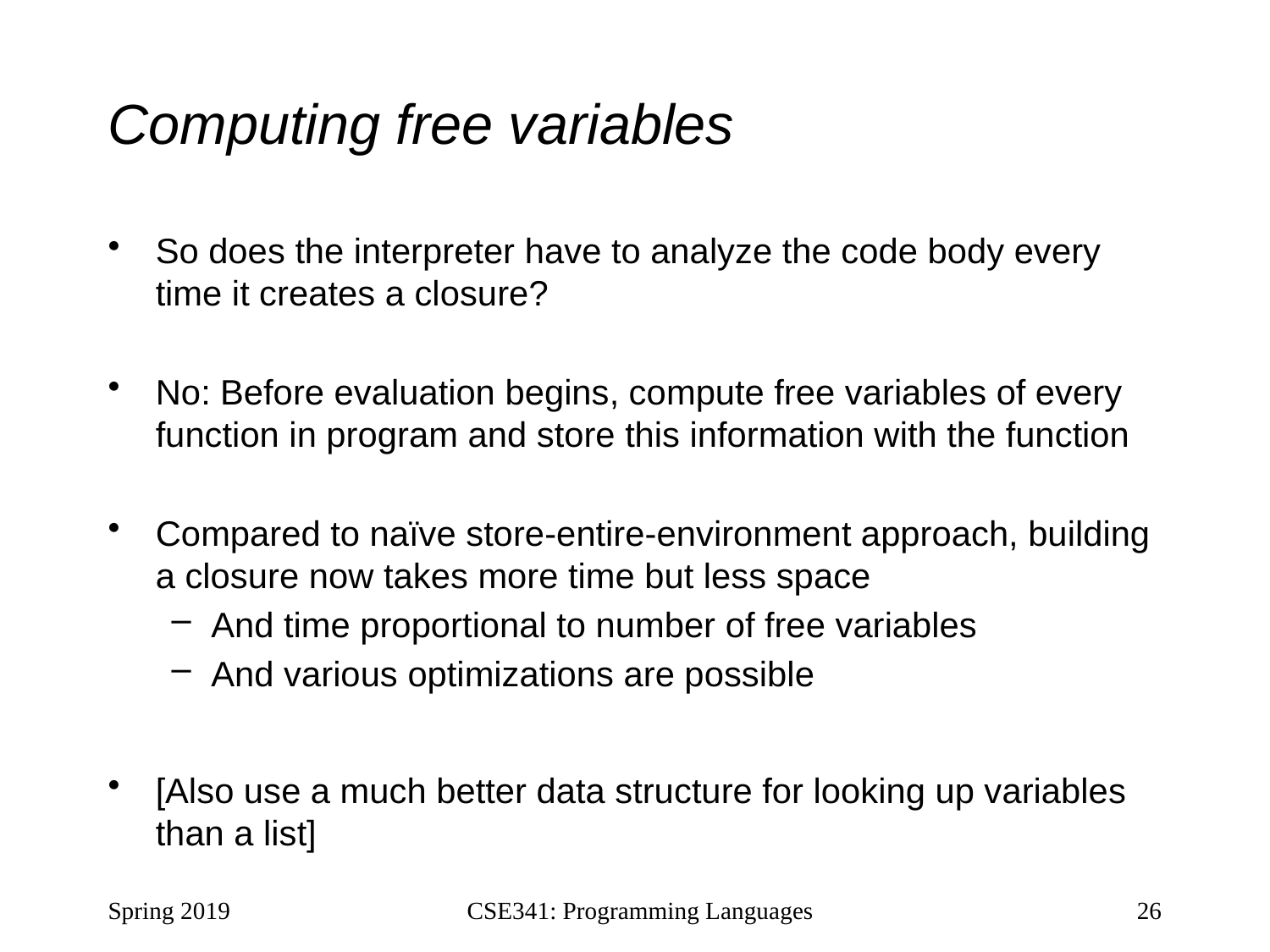

# Computing free variables
So does the interpreter have to analyze the code body every time it creates a closure?

No: Before evaluation begins, compute free variables of every function in program and store this information with the function

Compared to naïve store-entire-environment approach, building a closure now takes more time but less space
And time proportional to number of free variables
And various optimizations are possible

[Also use a much better data structure for looking up variables than a list]
Spring 2019
CSE341: Programming Languages
26